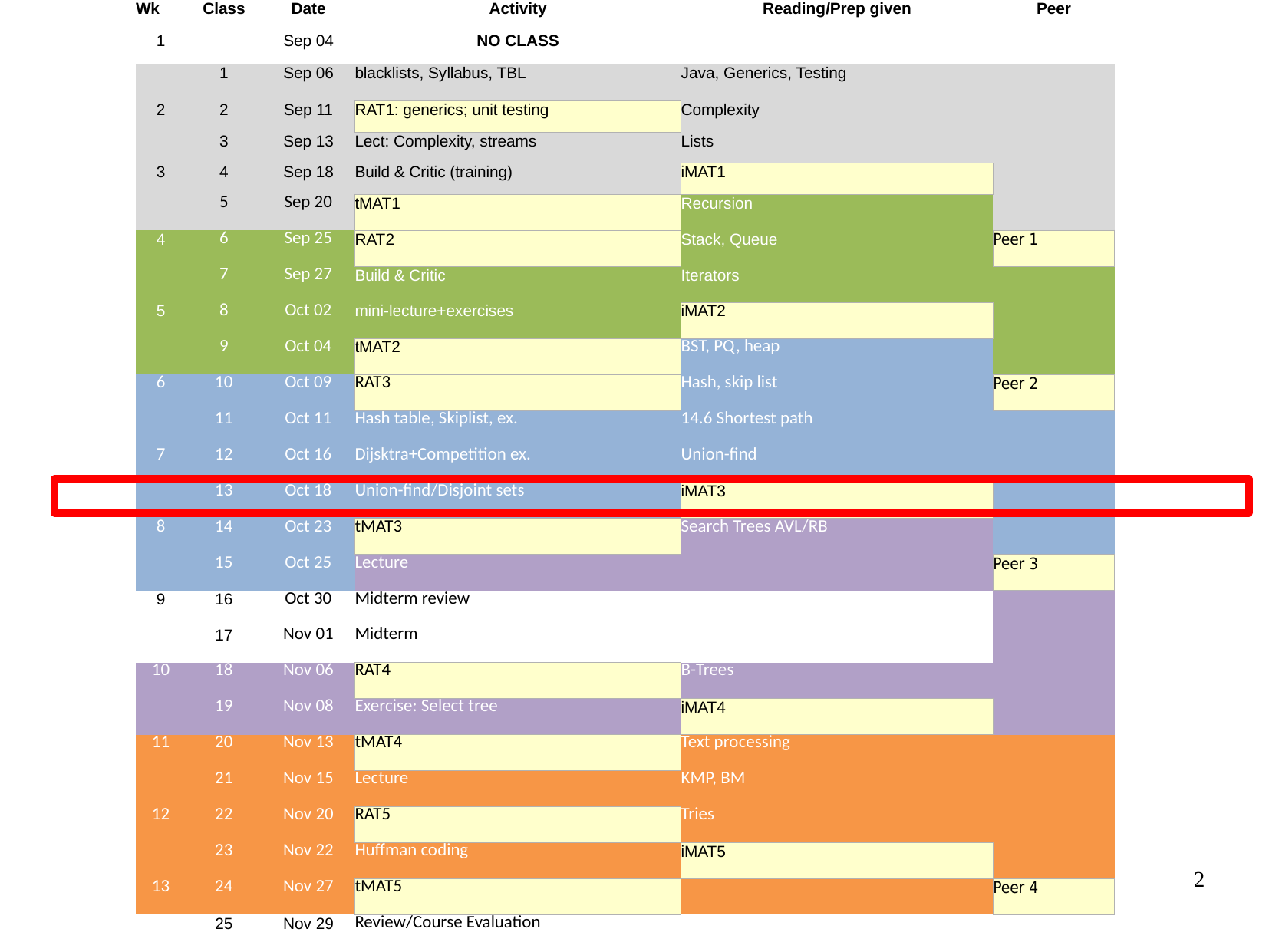

| Wk | Class | Date | Activity | Reading/Prep given | Peer |
| --- | --- | --- | --- | --- | --- |
| 1 |  | Sep 04 | NO CLASS |  |  |
|  | 1 | Sep 06 | blacklists, Syllabus, TBL | Java, Generics, Testing |  |
| 2 | 2 | Sep 11 | RAT1: generics; unit testing | Complexity |  |
|  | 3 | Sep 13 | Lect: Complexity, streams | Lists |  |
| 3 | 4 | Sep 18 | Build & Critic (training) | iMAT1 |  |
|  | 5 | Sep 20 | tMAT1 | Recursion |  |
| 4 | 6 | Sep 25 | RAT2 | Stack, Queue | Peer 1 |
|  | 7 | Sep 27 | Build & Critic | Iterators |  |
| 5 | 8 | Oct 02 | mini-lecture+exercises | iMAT2 |  |
|  | 9 | Oct 04 | tMAT2 | BST, PQ, heap |  |
| 6 | 10 | Oct 09 | RAT3 | Hash, skip list | Peer 2 |
|  | 11 | Oct 11 | Hash table, Skiplist, ex. | 14.6 Shortest path |  |
| 7 | 12 | Oct 16 | Dijsktra+Competition ex. | Union-find |  |
|  | 13 | Oct 18 | Union-find/Disjoint sets | iMAT3 |  |
| 8 | 14 | Oct 23 | tMAT3 | Search Trees AVL/RB |  |
|  | 15 | Oct 25 | Lecture |  | Peer 3 |
| 9 | 16 | Oct 30 | Midterm review |  |  |
|  | 17 | Nov 01 | Midterm |  |  |
| 10 | 18 | Nov 06 | RAT4 | B-Trees |  |
|  | 19 | Nov 08 | Exercise: Select tree | iMAT4 |  |
| 11 | 20 | Nov 13 | tMAT4 | Text processing |  |
|  | 21 | Nov 15 | Lecture | KMP, BM |  |
| 12 | 22 | Nov 20 | RAT5 | Tries |  |
|  | 23 | Nov 22 | Huffman coding | iMAT5 |  |
| 13 | 24 | Nov 27 | tMAT5 |  | Peer 4 |
|  | 25 | Nov 29 | Review/Course Evaluation |  |  |

2